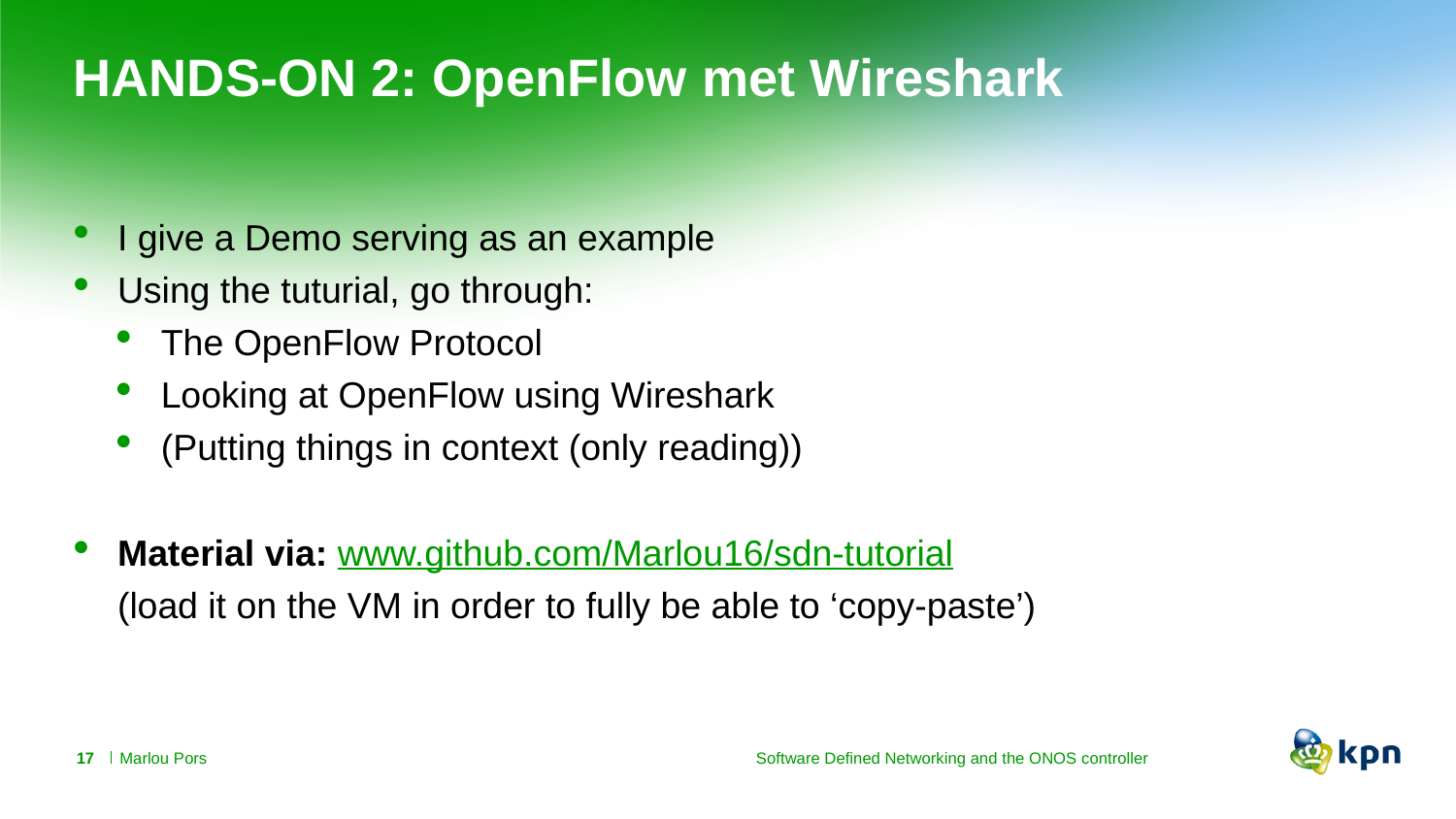

# HANDS-ON 2: OpenFlow met Wireshark
I give a Demo serving as an example
Using the tuturial, go through:
The OpenFlow Protocol
Looking at OpenFlow using Wireshark
(Putting things in context (only reading))

Material via: www.github.com/Marlou16/sdn-tutorial
(load it on the VM in order to fully be able to ‘copy-paste’)
Software Defined Networking and the ONOS controller
17
Marlou Pors